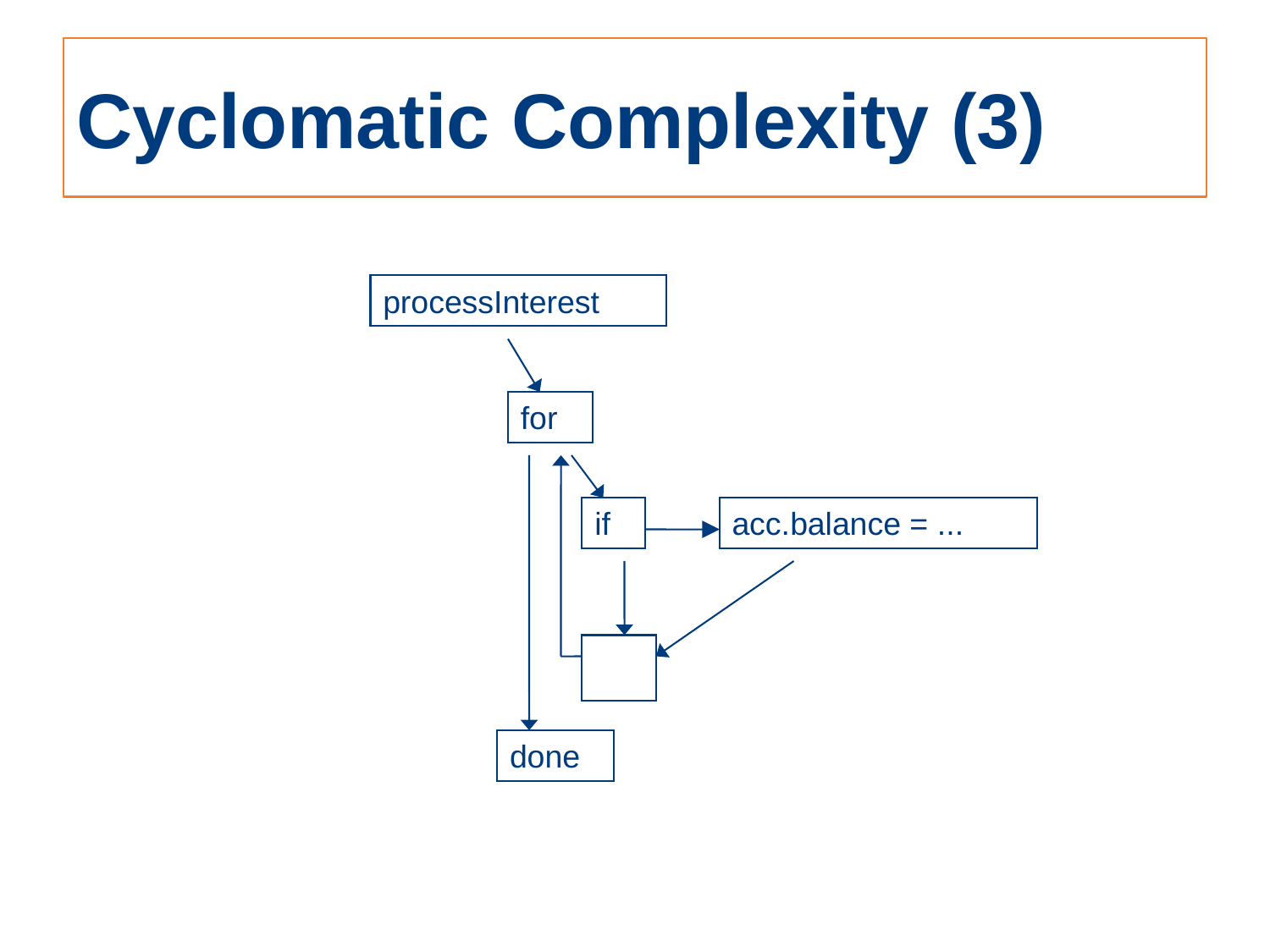

# Cyclomatic Complexity (3)
processInterest

for

if
acc.balance = ...

done